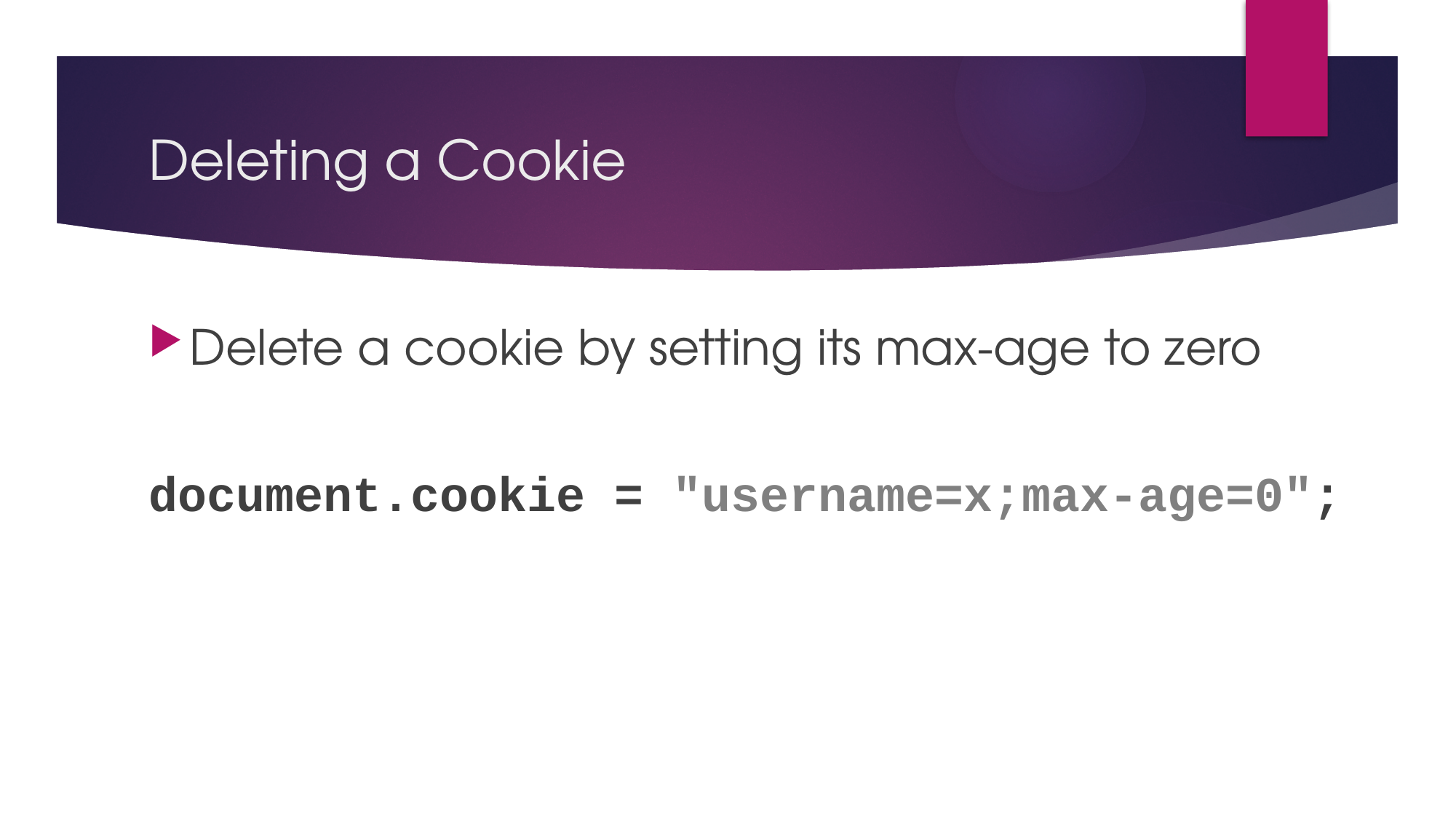

# Deleting a Cookie
Delete a cookie by setting its max-age to zero

document.cookie = "username=x;max-age=0";